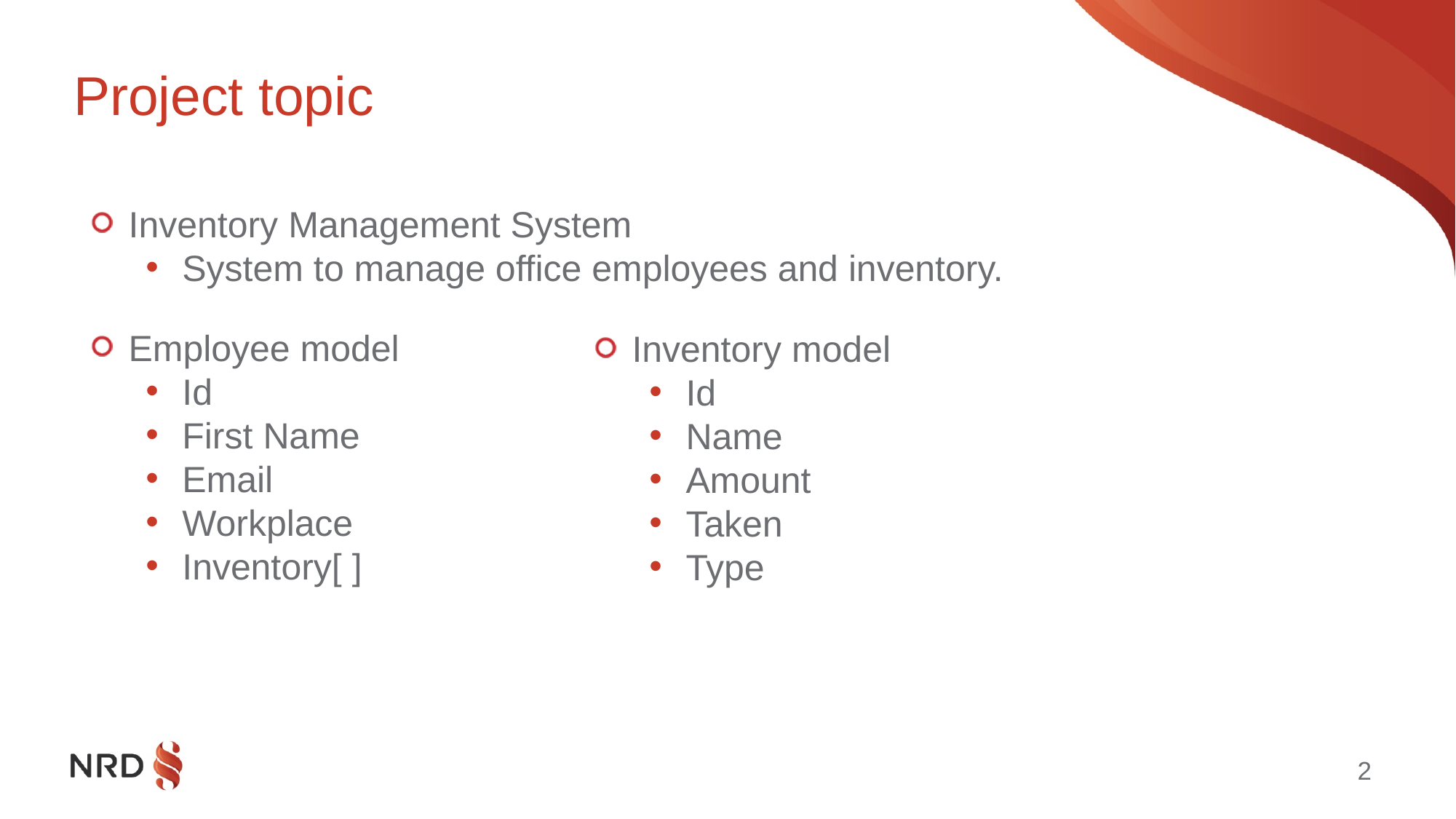

# Project topic

Inventory model
Id
Name
Amount
Taken
Type

Inventory Management System
System to manage office employees and inventory.

Employee model
Id
First Name
Email
Workplace
Inventory[ ]

2